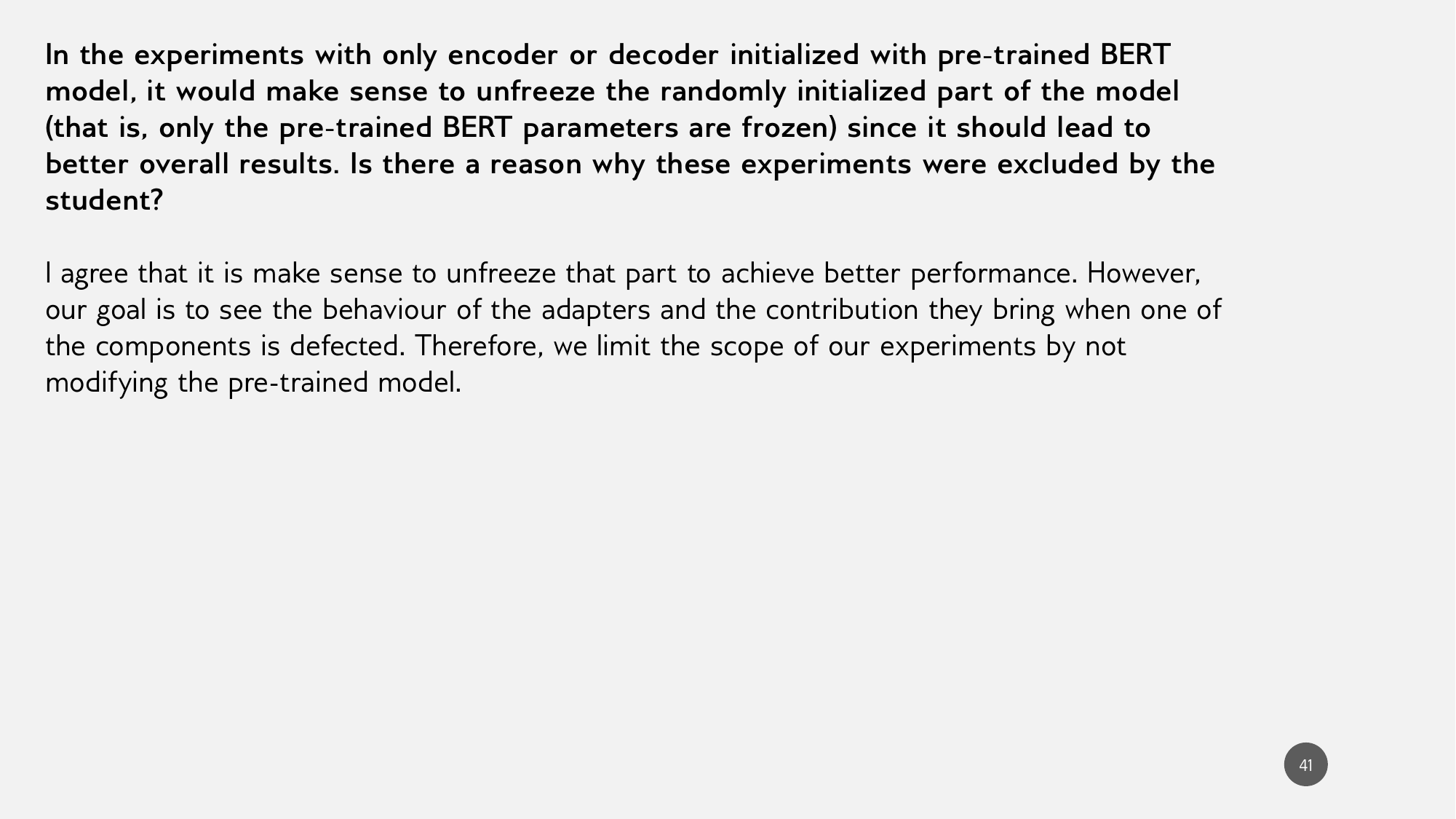

In the experiments with only encoder or decoder initialized with pre-trained BERT model, it would make sense to unfreeze the randomly initialized part of the model (that is, only the pre-trained BERT parameters are frozen) since it should lead to better overall results. Is there a reason why these experiments were excluded by the student?

I agree that it is make sense to unfreeze that part to achieve better performance. However, our goal is to see the behaviour of the adapters and the contribution they bring when one of the components is defected. Therefore, we limit the scope of our experiments by not modifying the pre-trained model.
41